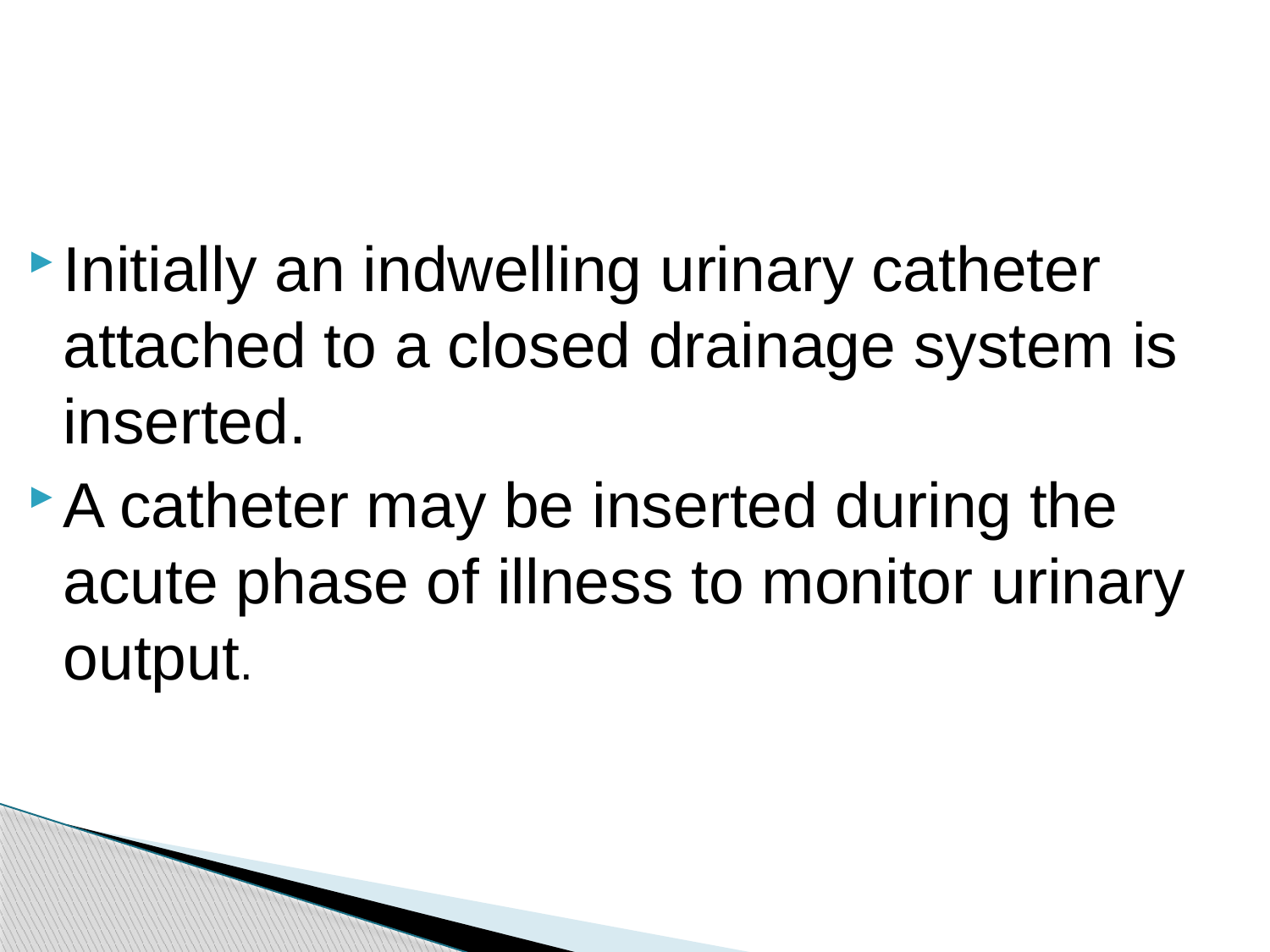

#
Initially an indwelling urinary catheter attached to a closed drainage system is inserted.
A catheter may be inserted during the acute phase of illness to monitor urinary output.